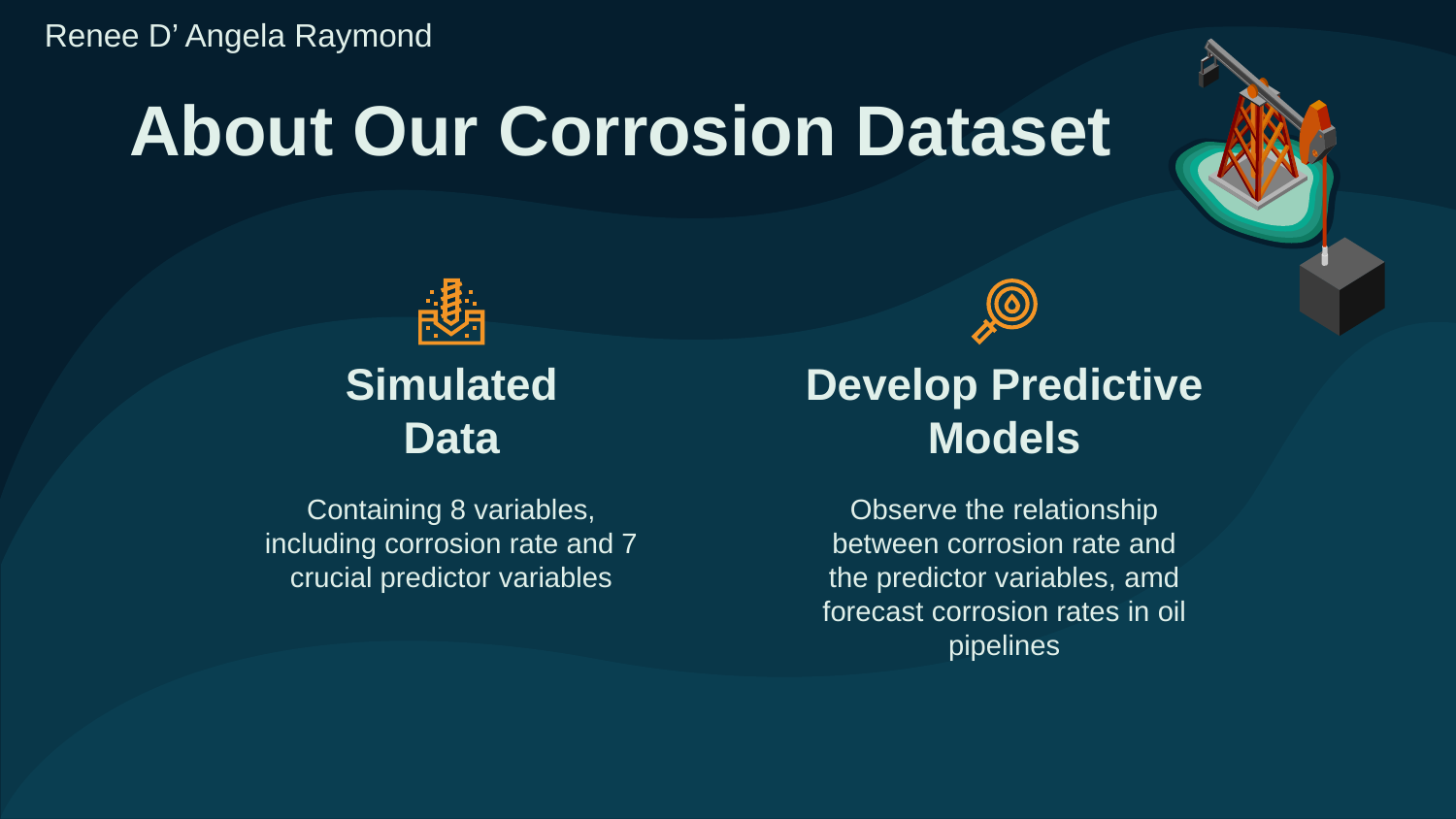

Renee D’ Angela Raymond

# About Our Corrosion Dataset

Simulated Data
Develop Predictive Models
Containing 8 variables, including corrosion rate and 7 crucial predictor variables
Observe the relationship between corrosion rate and the predictor variables, amd forecast corrosion rates in oil pipelines